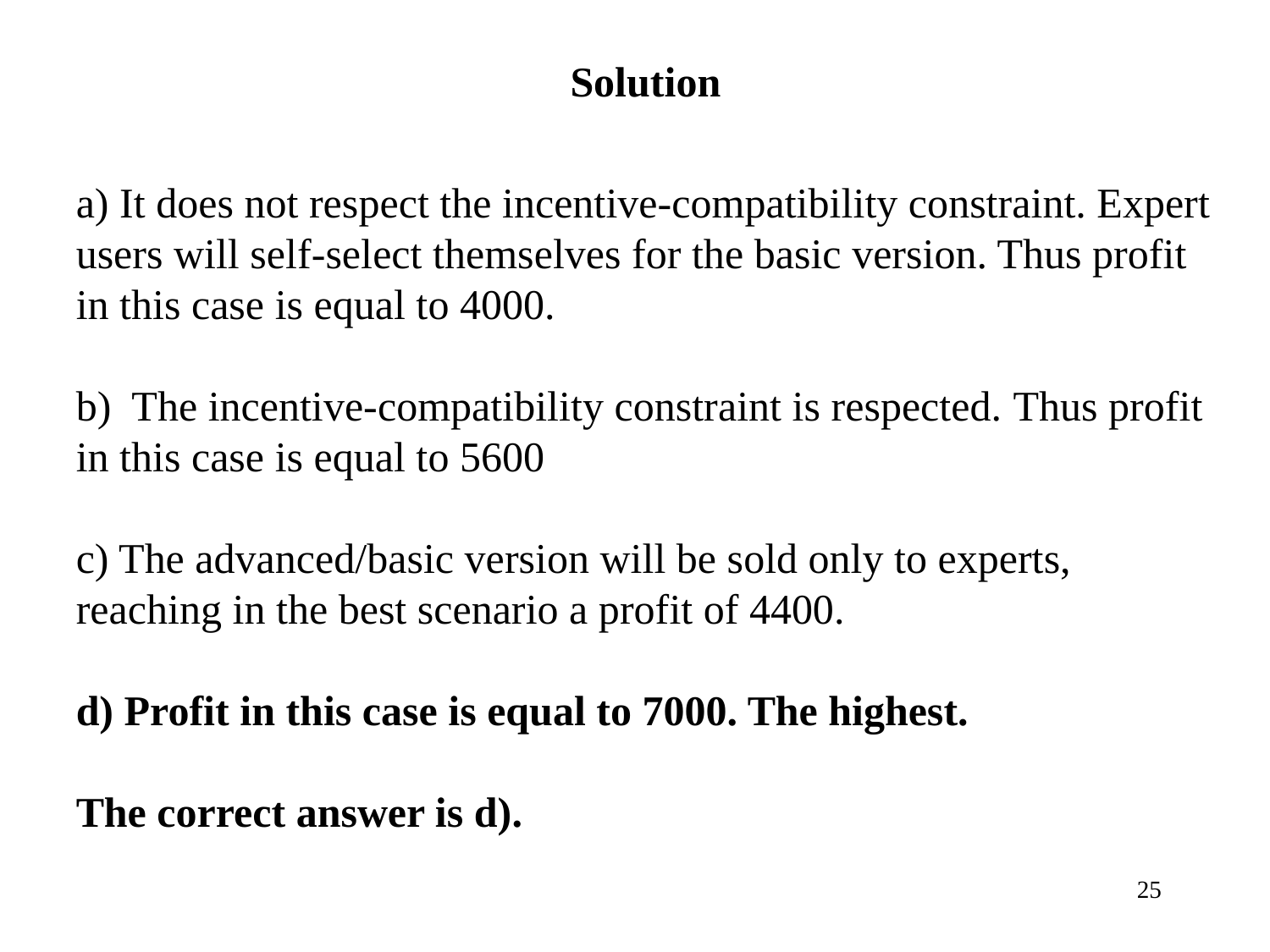

Solution

a) It does not respect the incentive-compatibility constraint. Expert users will self-select themselves for the basic version. Thus profit in this case is equal to 4000.

b)  The incentive-compatibility constraint is respected. Thus profit in this case is equal to 5600

c) The advanced/basic version will be sold only to experts, reaching in the best scenario a profit of 4400.

d) Profit in this case is equal to 7000. The highest.

The correct answer is d).

25